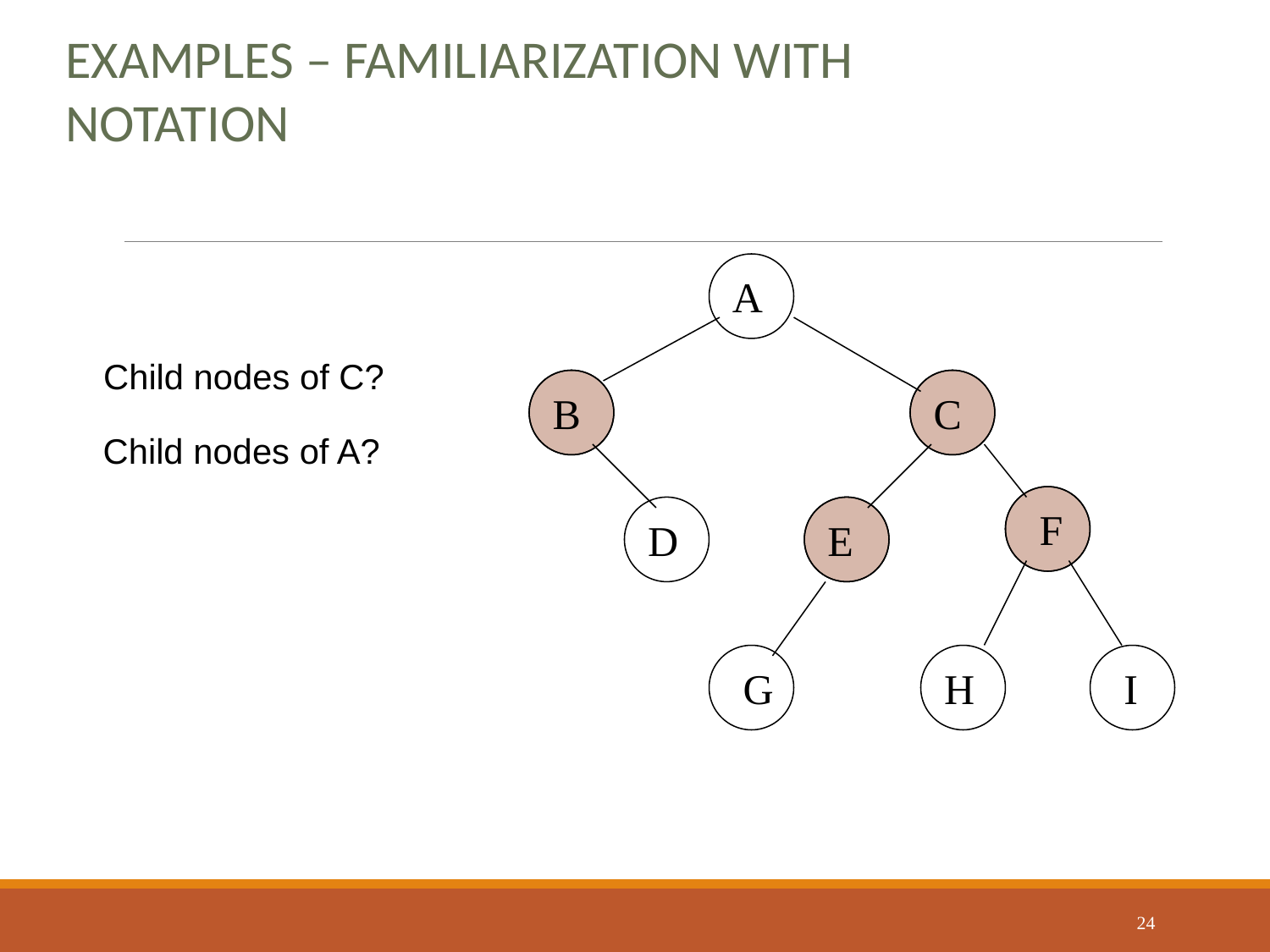

Examples – familiarization with notation

A

Child nodes of C?

B
C
Child nodes of A?

F
D
E

G
H
I
24